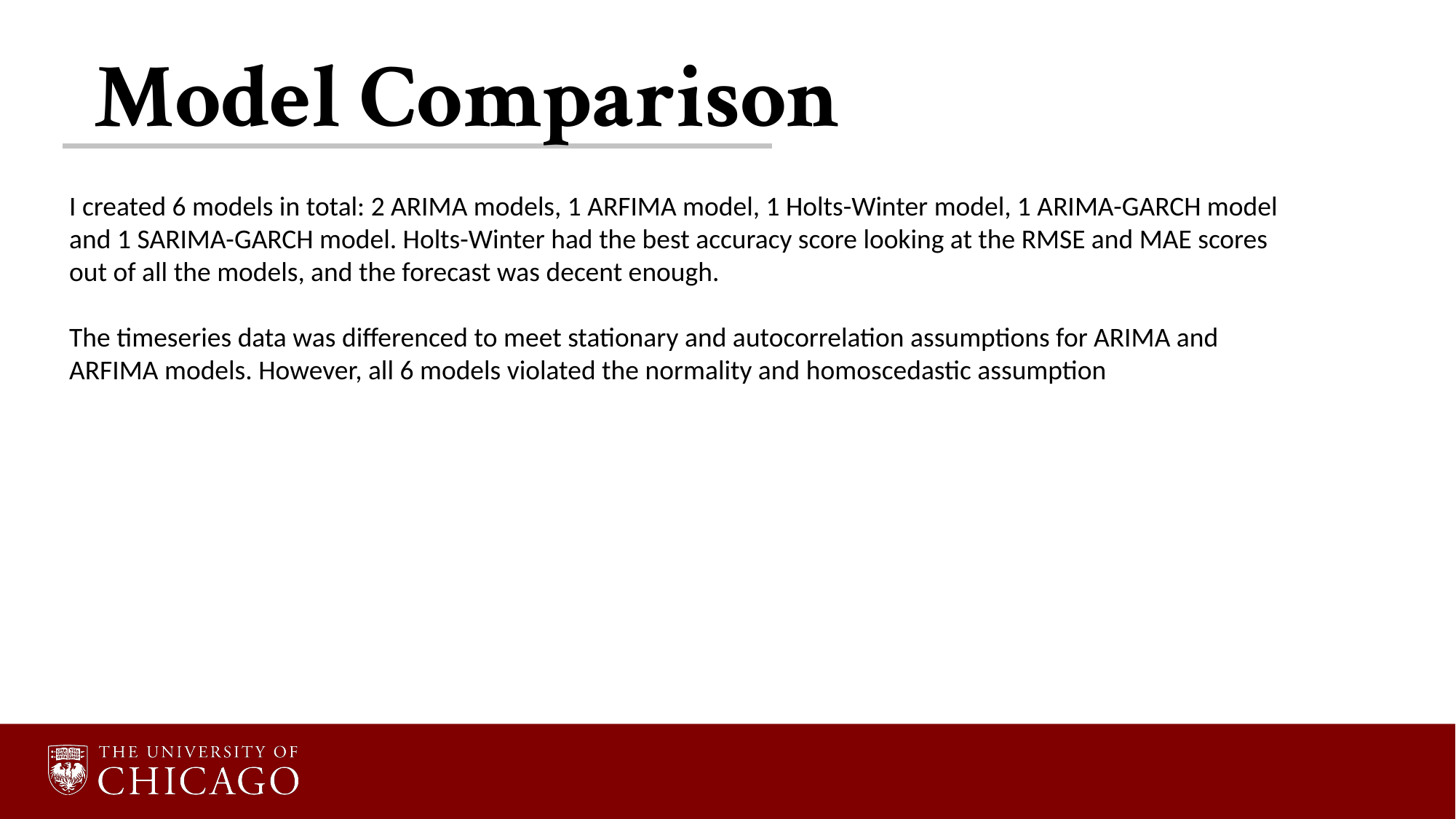

Model Comparison
I created 6 models in total: 2 ARIMA models, 1 ARFIMA model, 1 Holts-Winter model, 1 ARIMA-GARCH model and 1 SARIMA-GARCH model. Holts-Winter had the best accuracy score looking at the RMSE and MAE scores out of all the models, and the forecast was decent enough.

The timeseries data was differenced to meet stationary and autocorrelation assumptions for ARIMA and ARFIMA models. However, all 6 models violated the normality and homoscedastic assumption

18